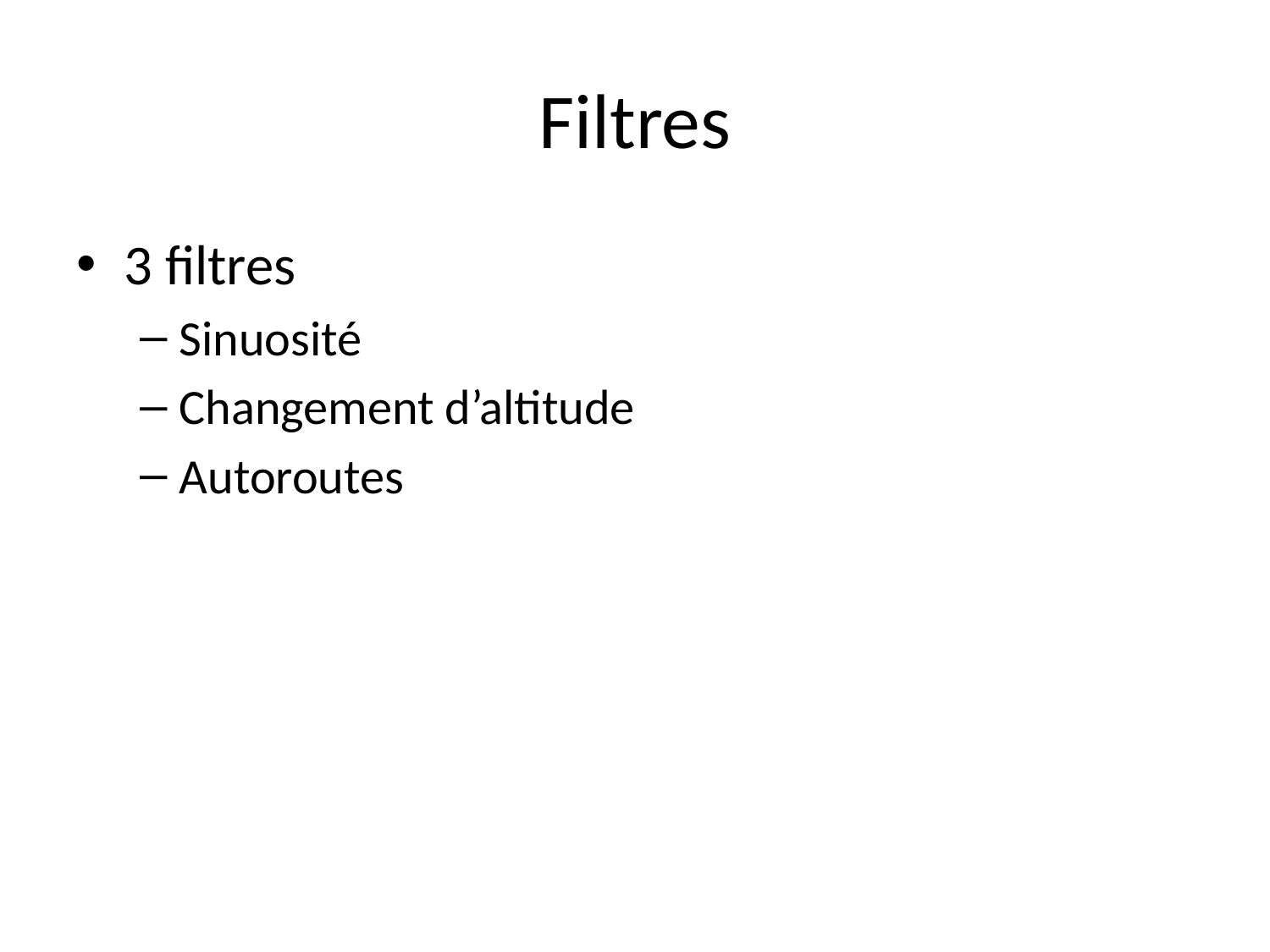

# Filtres
3 filtres
Sinuosité
Changement d’altitude
Autoroutes